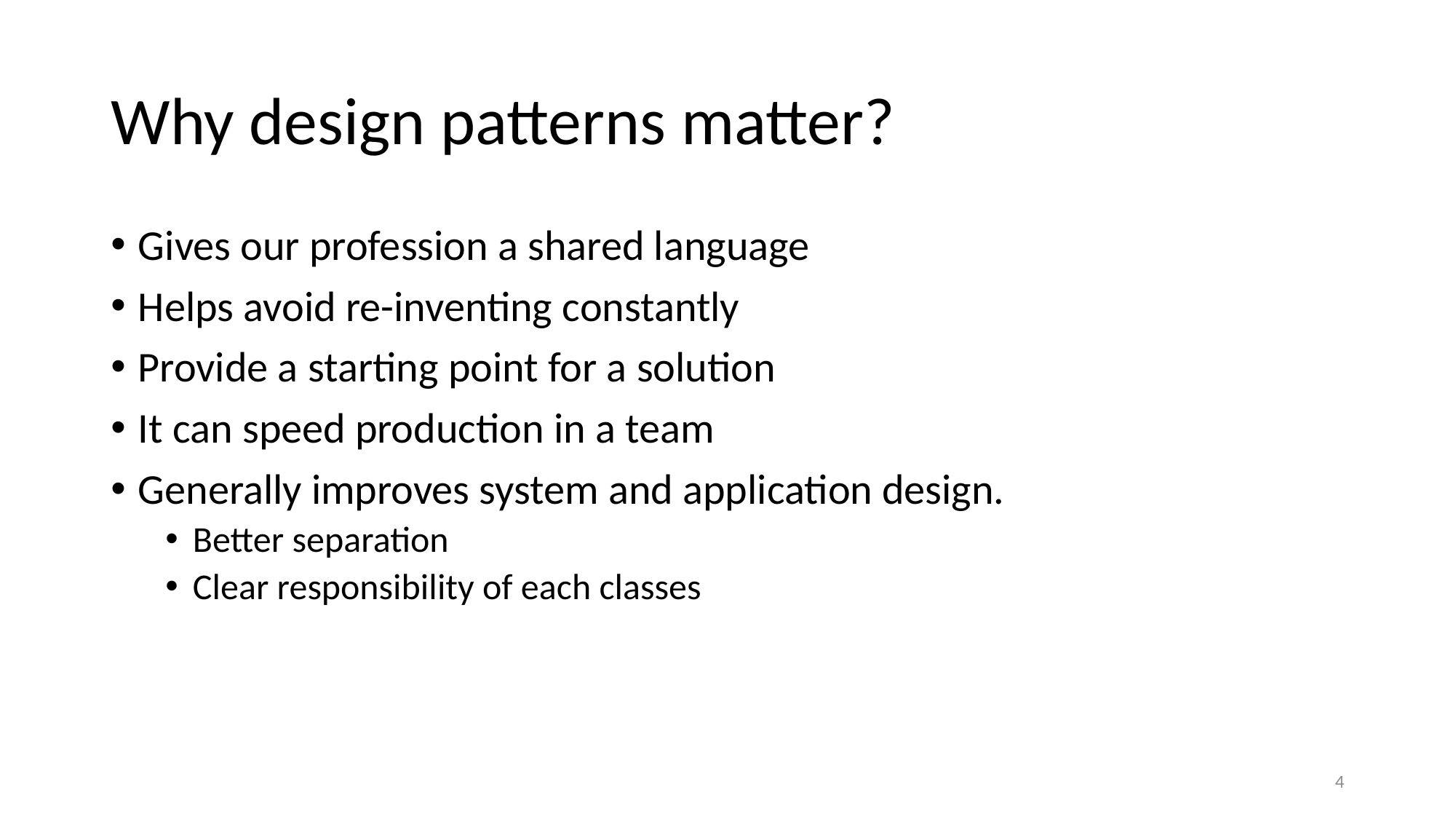

# Why design patterns matter?
Gives our profession a shared language
Helps avoid re-inventing constantly
Provide a starting point for a solution
It can speed production in a team
Generally improves system and application design.
Better separation
Clear responsibility of each classes
4